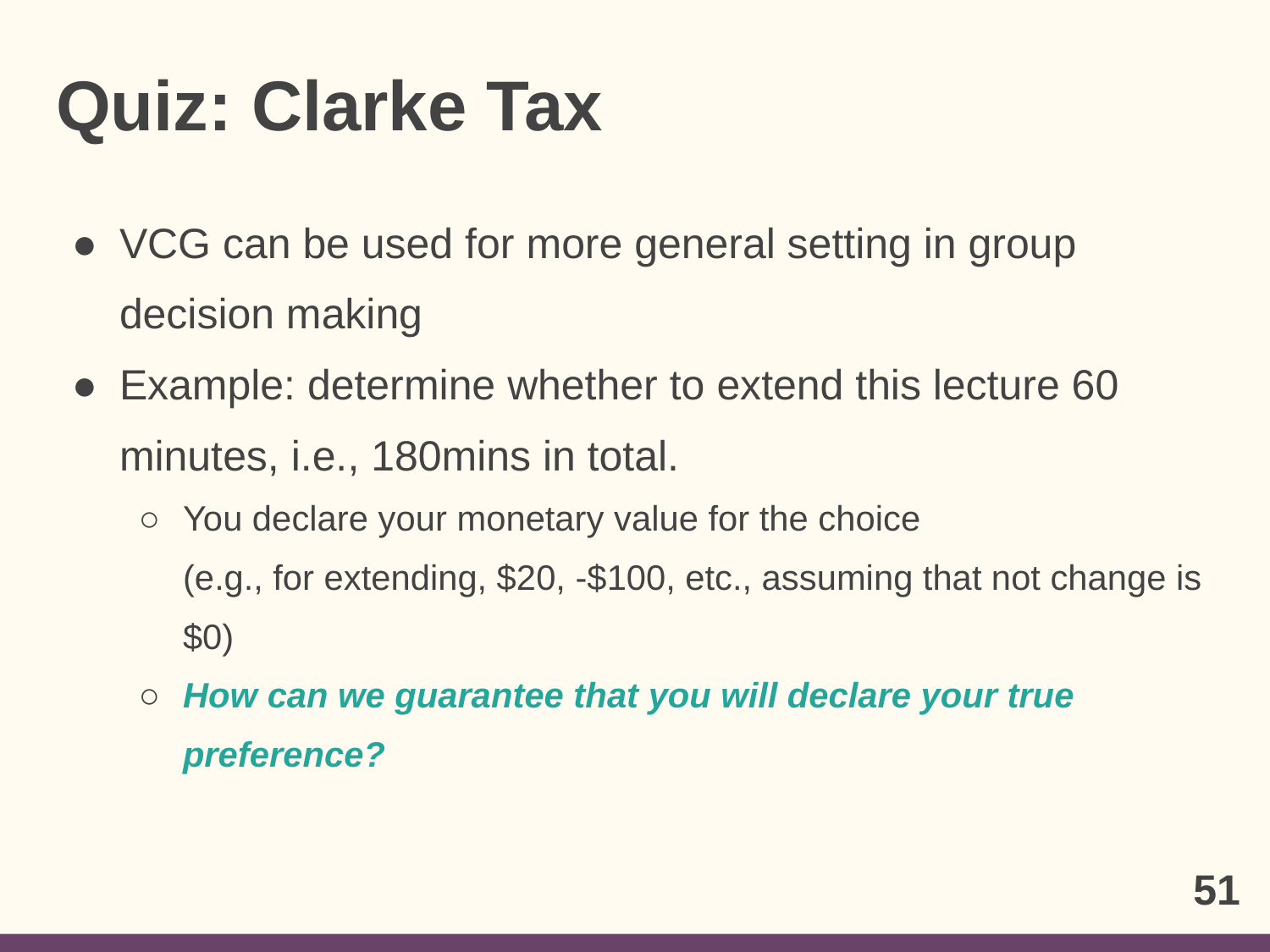

# Quiz: Clarke Tax
VCG can be used for more general setting in group decision making
Example: determine whether to extend this lecture 60 minutes, i.e., 180mins in total.
You declare your monetary value for the choice
(e.g., for extending, $20, -$100, etc., assuming that not change is $0)
How can we guarantee that you will declare your true preference?
51